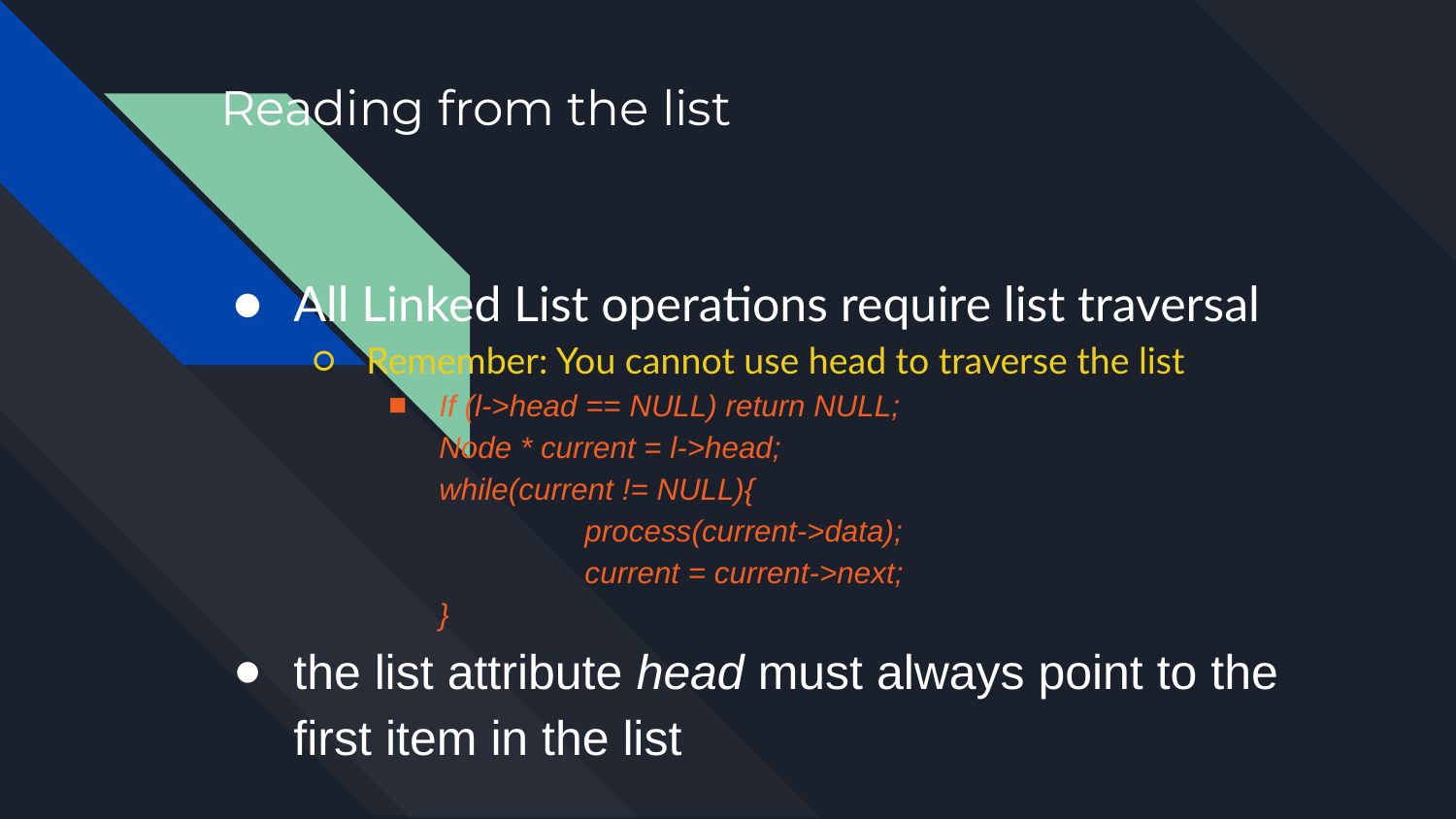

Reading from the list
All Linked List operations require list traversal
Remember: You cannot use head to traverse the list
If (l->head == NULL) return NULL;
Node * current = l->head;
while(current != NULL){
	process(current->data);
	current = current->next;
}
the list attribute head must always point to the first item in the list